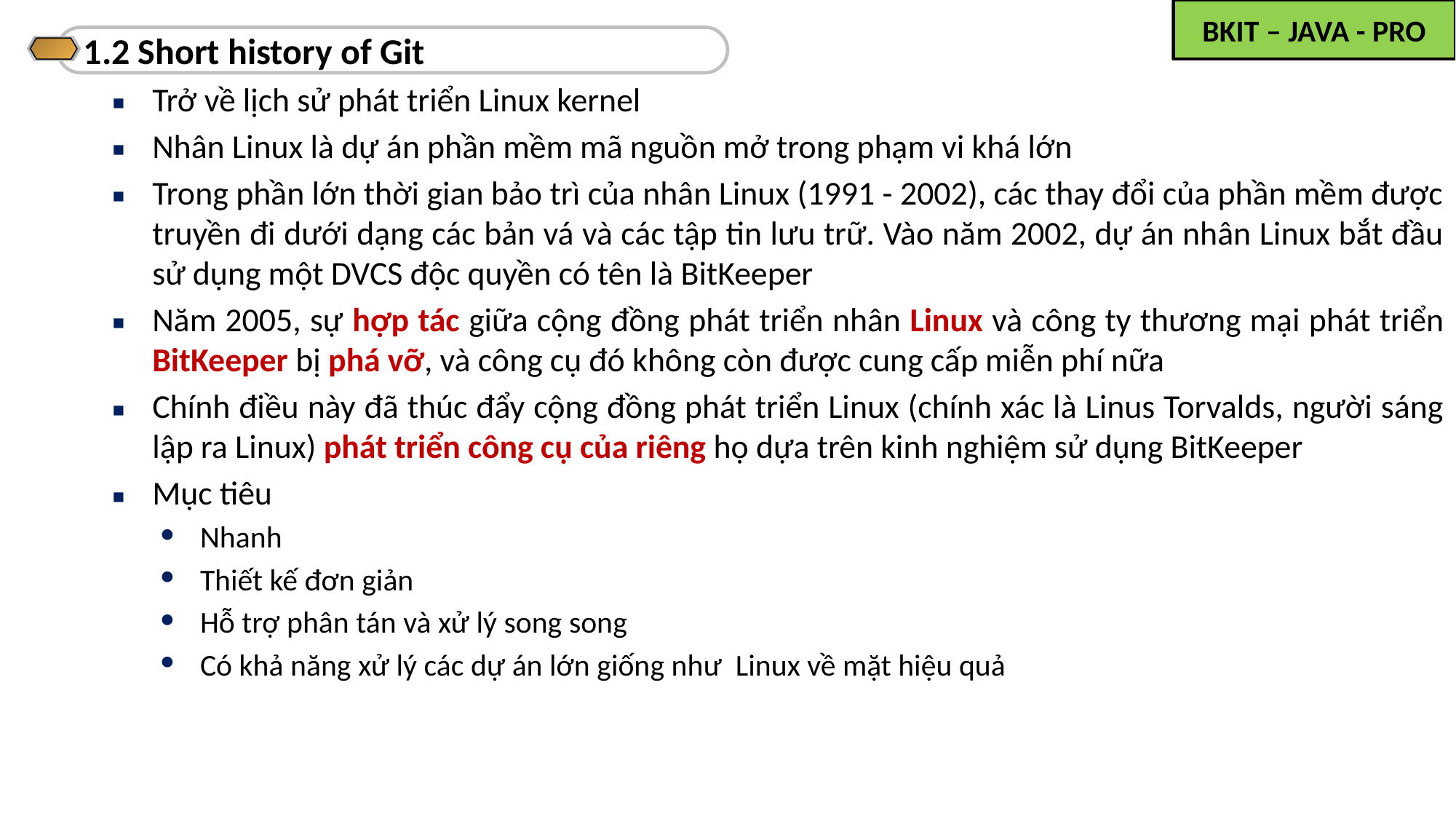

1.2 Short history of Git

Trở về lịch sử phát triển Linux kernel
Nhân Linux là dự án phần mềm mã nguồn mở trong phạm vi khá lớn
Trong phần lớn thời gian bảo trì của nhân Linux (1991 - 2002), các thay đổi của phần mềm được truyền đi dưới dạng các bản vá và các tập tin lưu trữ. Vào năm 2002, dự án nhân Linux bắt đầu sử dụng một DVCS độc quyền có tên là BitKeeper
Năm 2005, sự hợp tác giữa cộng đồng phát triển nhân Linux và công ty thương mại phát triển BitKeeper bị phá vỡ, và công cụ đó không còn được cung cấp miễn phí nữa
Chính điều này đã thúc đẩy cộng đồng phát triển Linux (chính xác là Linus Torvalds, người sáng lập ra Linux) phát triển công cụ của riêng họ dựa trên kinh nghiệm sử dụng BitKeeper
Mục tiêu
Nhanh
Thiết kế đơn giản
Hỗ trợ phân tán và xử lý song song
Có khả năng xử lý các dự án lớn giống như  Linux về mặt hiệu quả